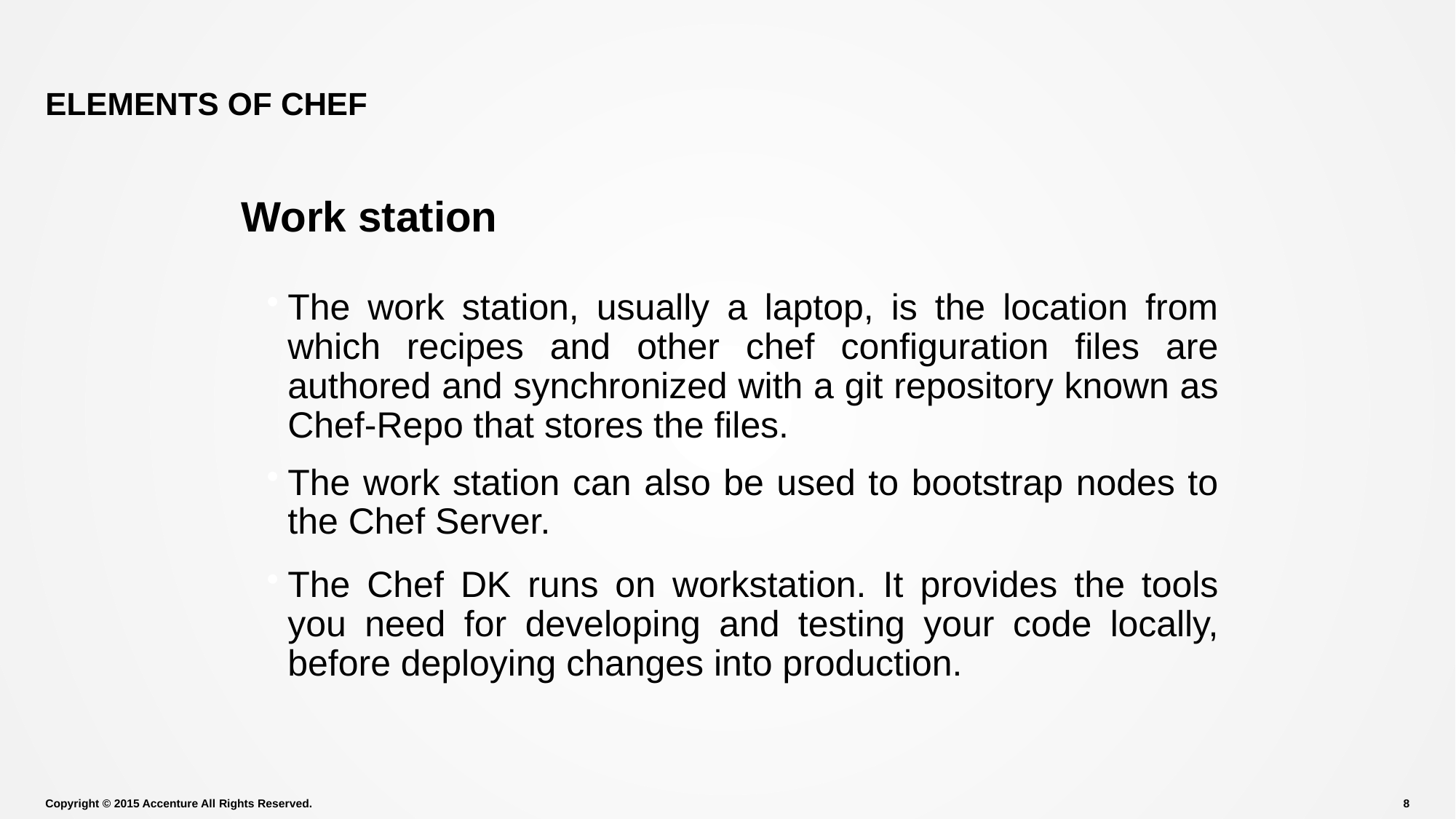

# Elements of Chef
Work station
The work station, usually a laptop, is the location from which recipes and other chef configuration files are authored and synchronized with a git repository known as Chef-Repo that stores the files.
The work station can also be used to bootstrap nodes to the Chef Server.
The Chef DK runs on workstation. It provides the tools you need for developing and testing your code locally, before deploying changes into production.
Copyright © 2015 Accenture All Rights Reserved.
8